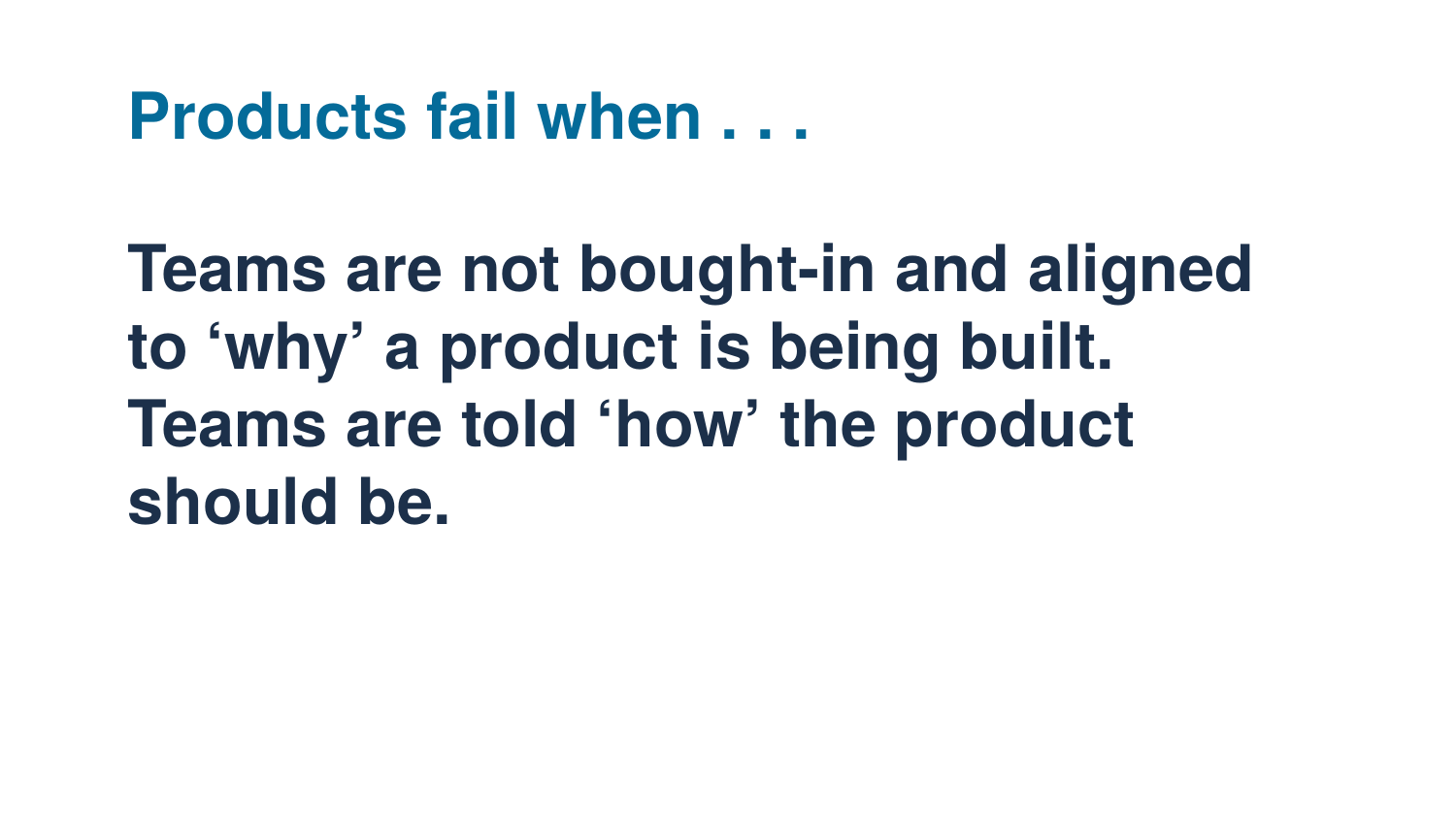

Products fail when . . .
# Teams are not bought-in and aligned to ‘why’ a product is being built. Teams are told ‘how’ the product should be.